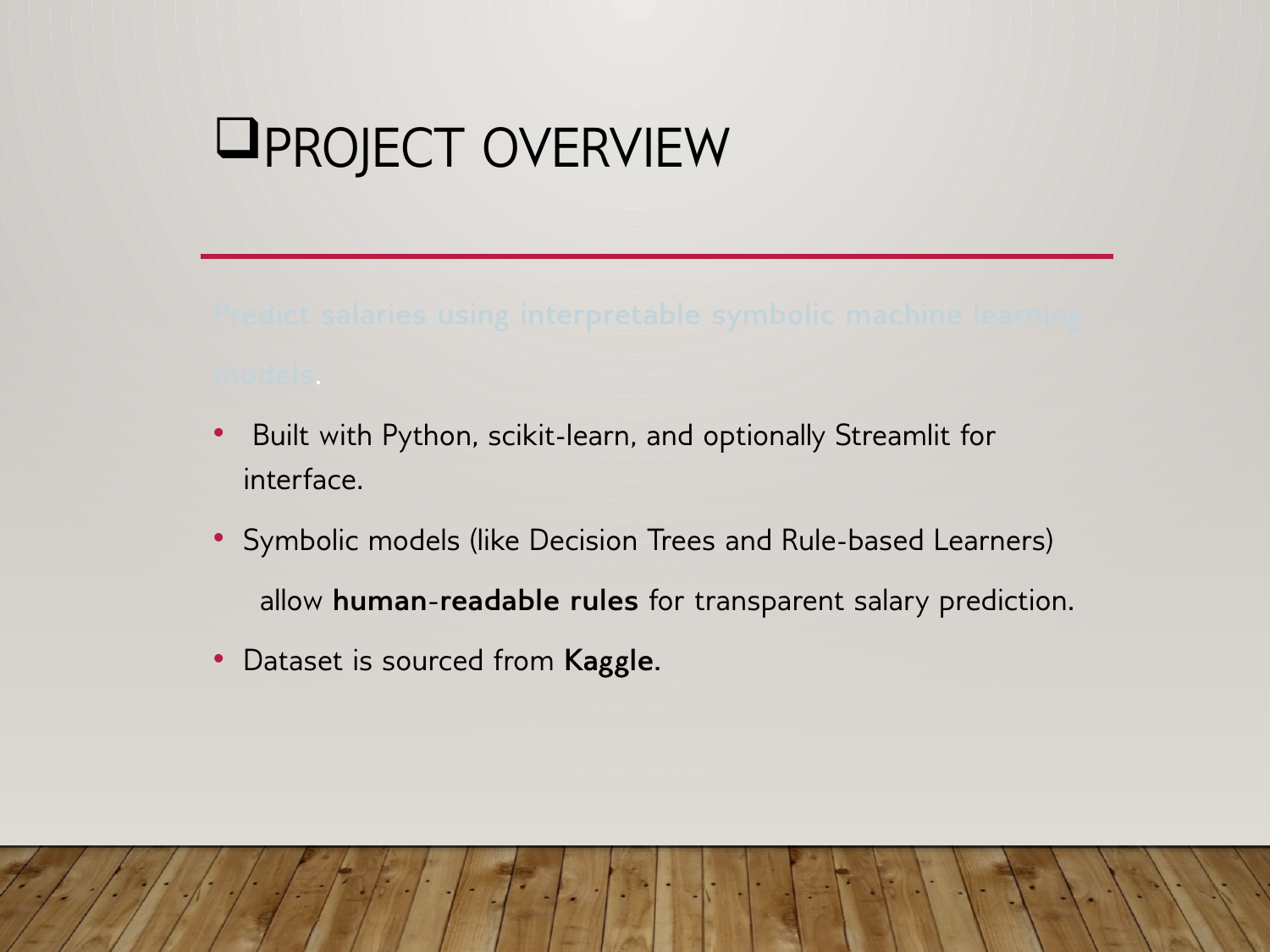

# Project Overview
Predict salaries using interpretable symbolic machine learning
models.
 Built with Python, scikit-learn, and optionally Streamlit for interface.
Symbolic models (like Decision Trees and Rule-based Learners)
     allow human-readable rules for transparent salary prediction.
Dataset is sourced from Kaggle.